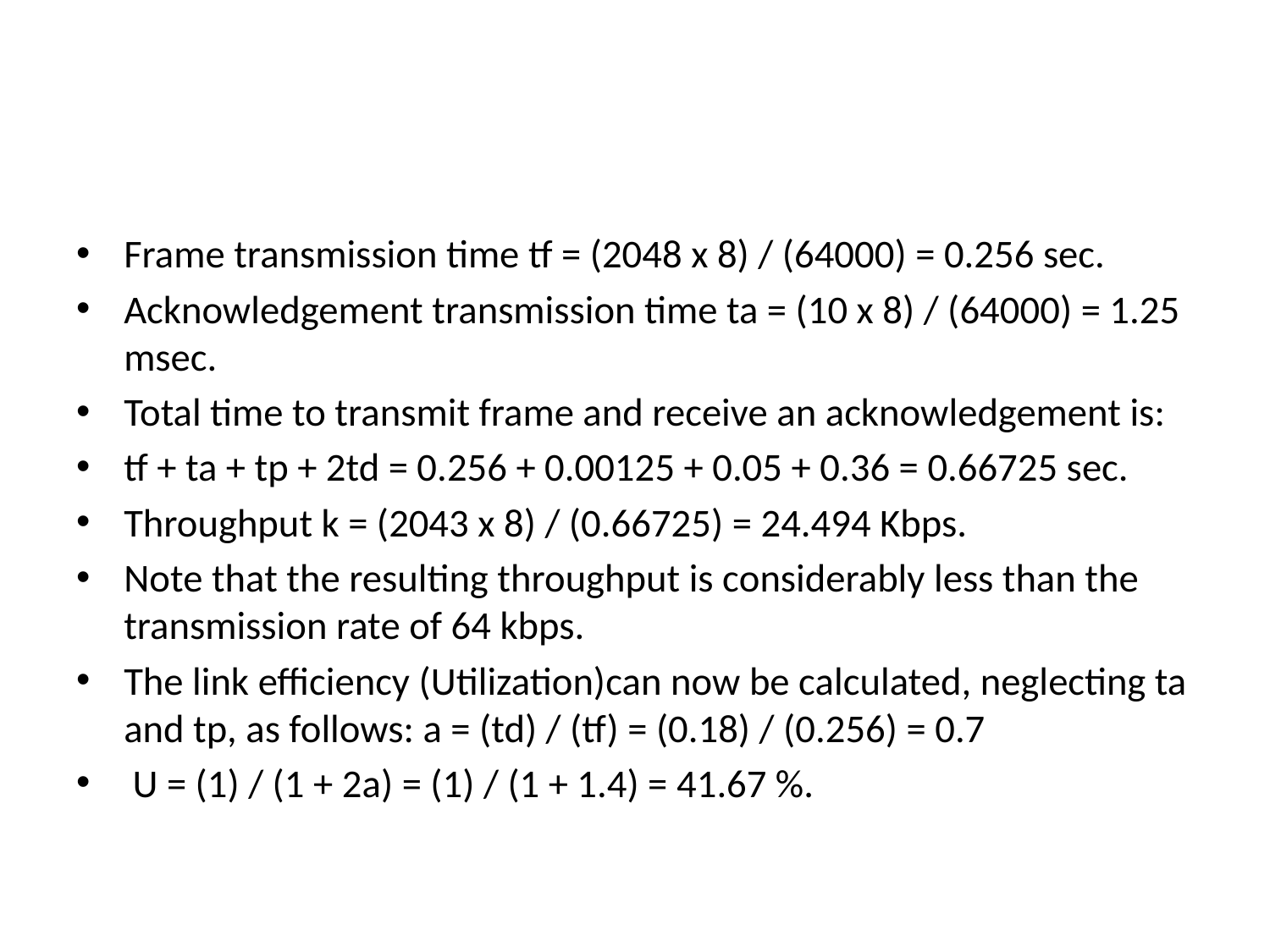

#
Frame transmission time tf = (2048 x 8) / (64000) = 0.256 sec.
Acknowledgement transmission time ta = (10 x 8) / (64000) = 1.25 msec.
Total time to transmit frame and receive an acknowledgement is:
tf + ta + tp + 2td = 0.256 + 0.00125 + 0.05 + 0.36 = 0.66725 sec.
Throughput k = (2043 x 8) / (0.66725) = 24.494 Kbps.
Note that the resulting throughput is considerably less than the transmission rate of 64 kbps.
The link efficiency (Utilization)can now be calculated, neglecting ta and tp, as follows: a = (td) / (tf) = (0.18) / (0.256) = 0.7
 U = (1) / (1 + 2a) = (1) / (1 + 1.4) = 41.67 %.